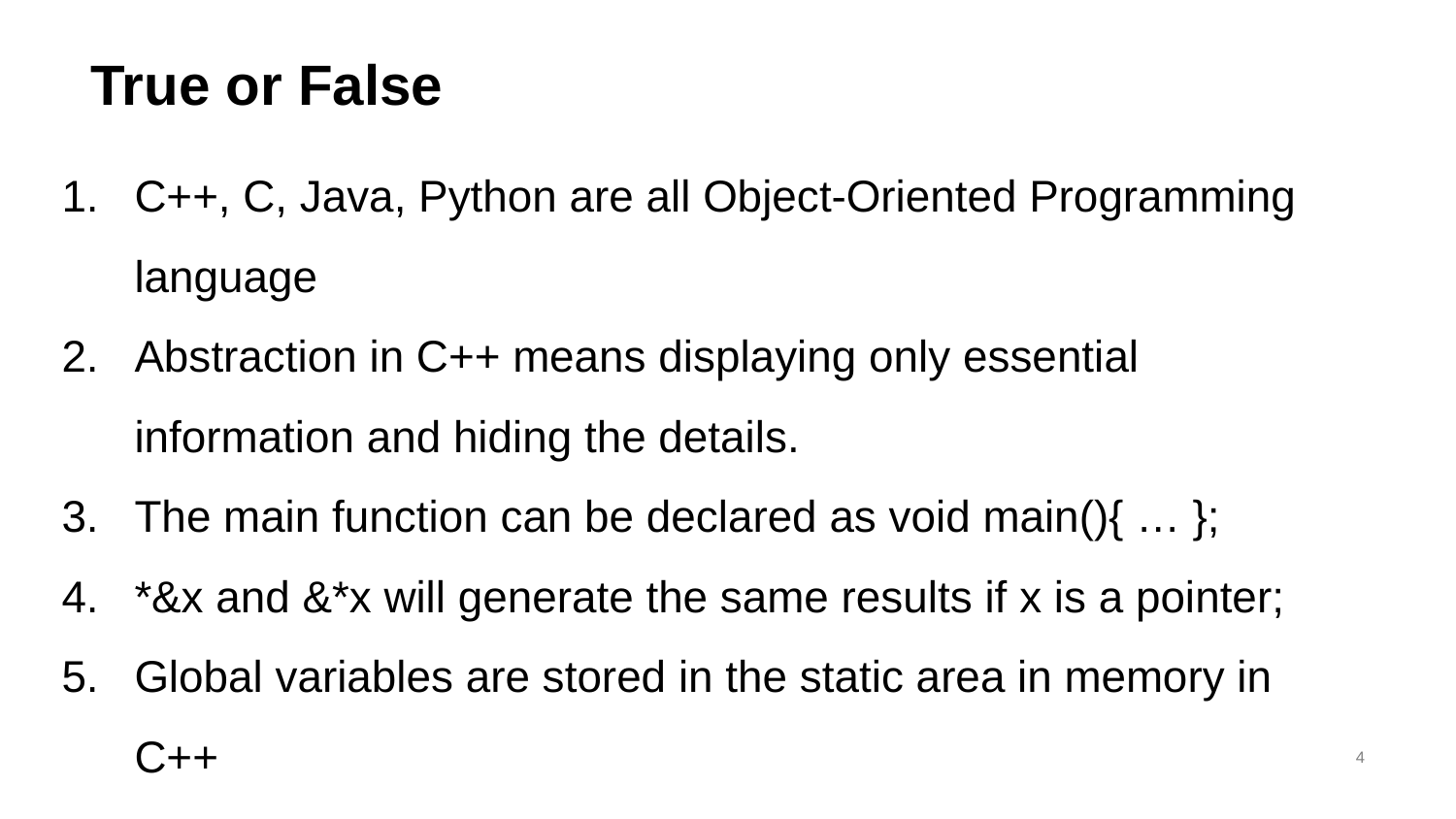

True or False

C++, C, Java, Python are all Object-Oriented Programming language
Abstraction in C++ means displaying only essential information and hiding the details.
The main function can be declared as void main(){ … };
*&x and &*x will generate the same results if x is a pointer;
Global variables are stored in the static area in memory in C++

4